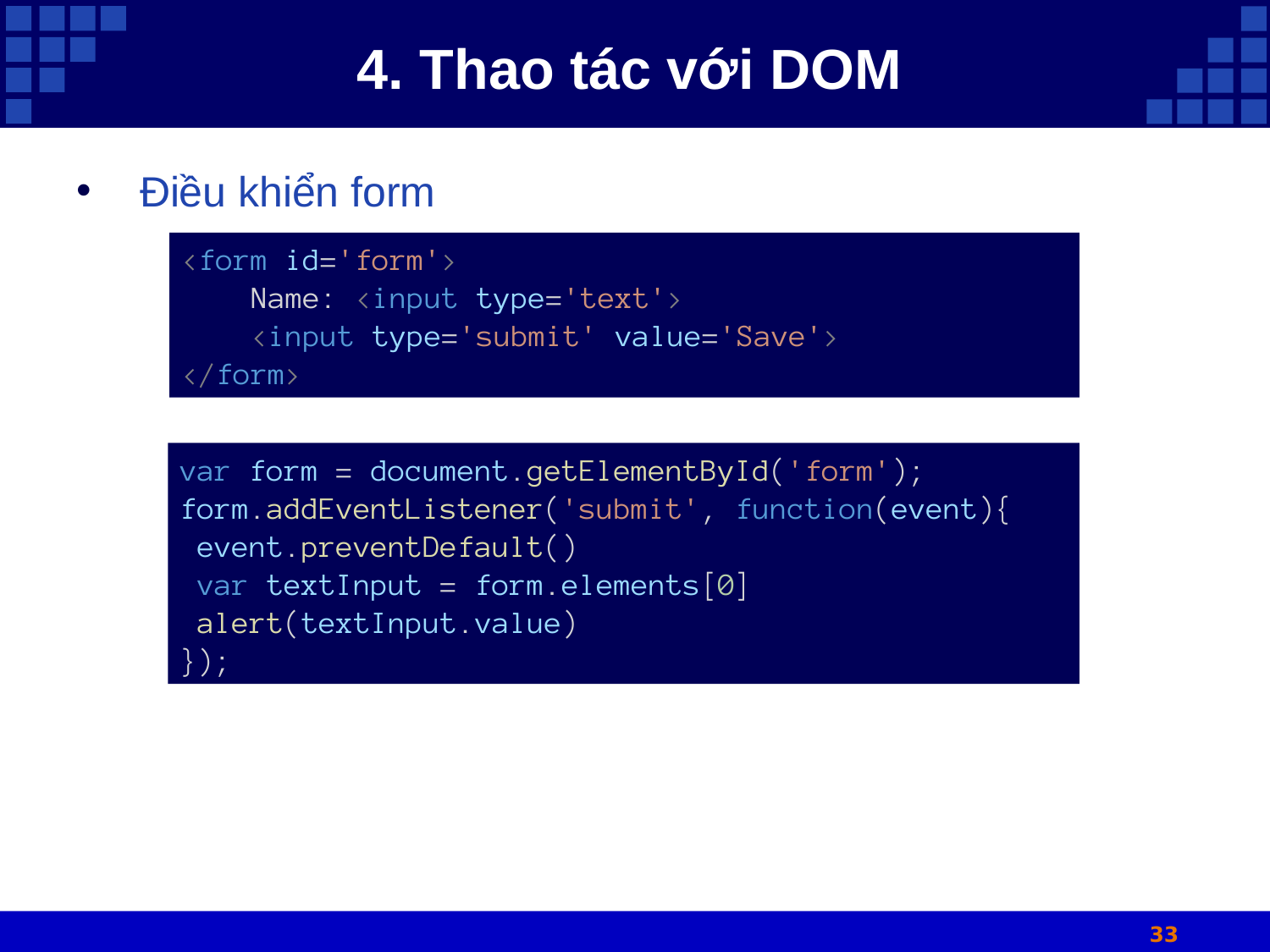

# 4. Thao tác với DOM
Điều khiển form

<form id='form'>
    Name: <input type='text'>
    <input type='submit' value='Save'>
</form>
var form = document.getElementById('form');
form.addEventListener('submit', function(event){
 event.preventDefault()
 var textInput = form.elements[0]
 alert(textInput.value)
});
33